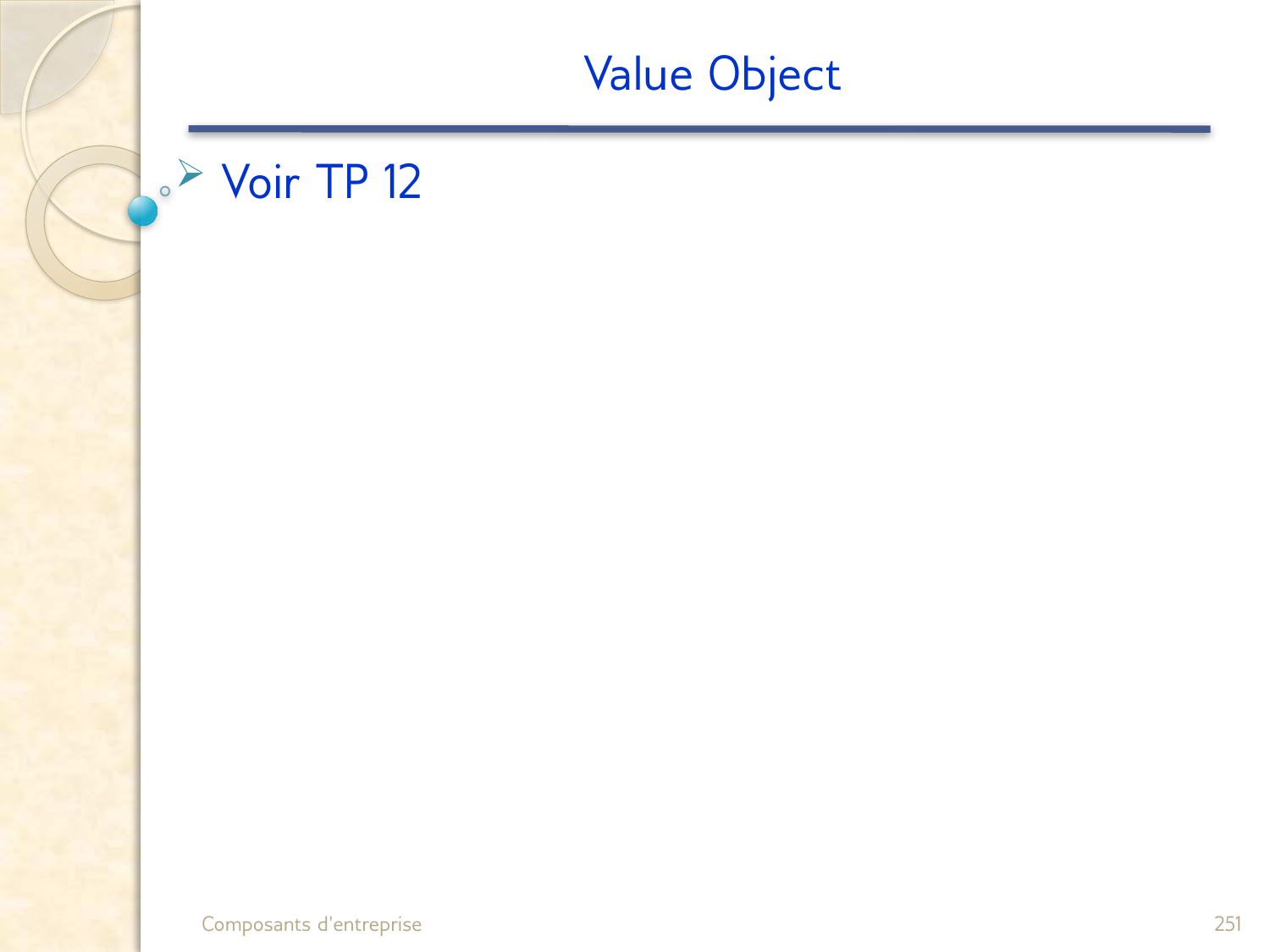

# Value Object
 Voir TP 12
Composants d'entreprise
251